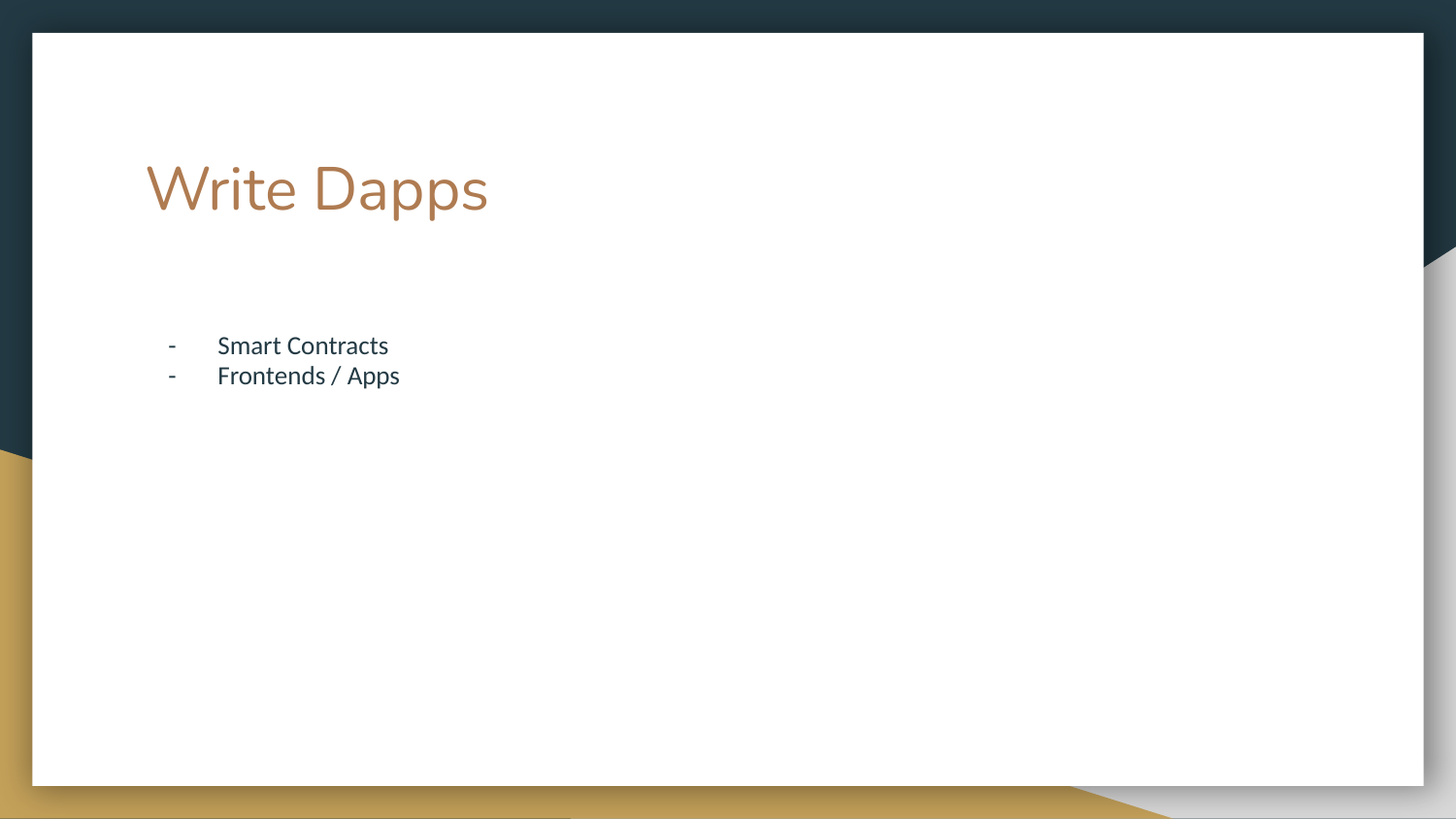

# Write Dapps
Smart Contracts
Frontends / Apps